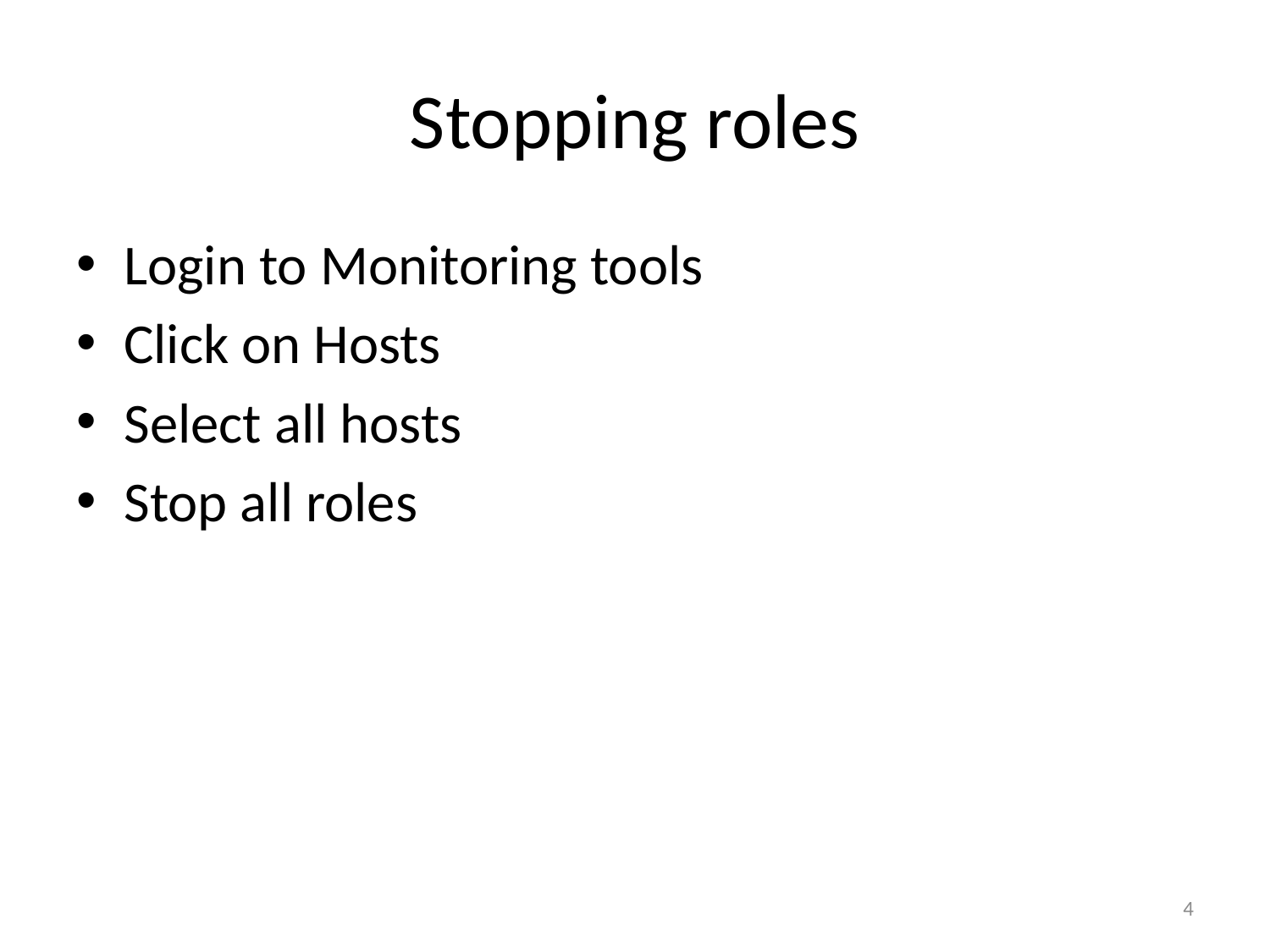

# Stopping roles
Login to Monitoring tools
Click on Hosts
Select all hosts
Stop all roles
4